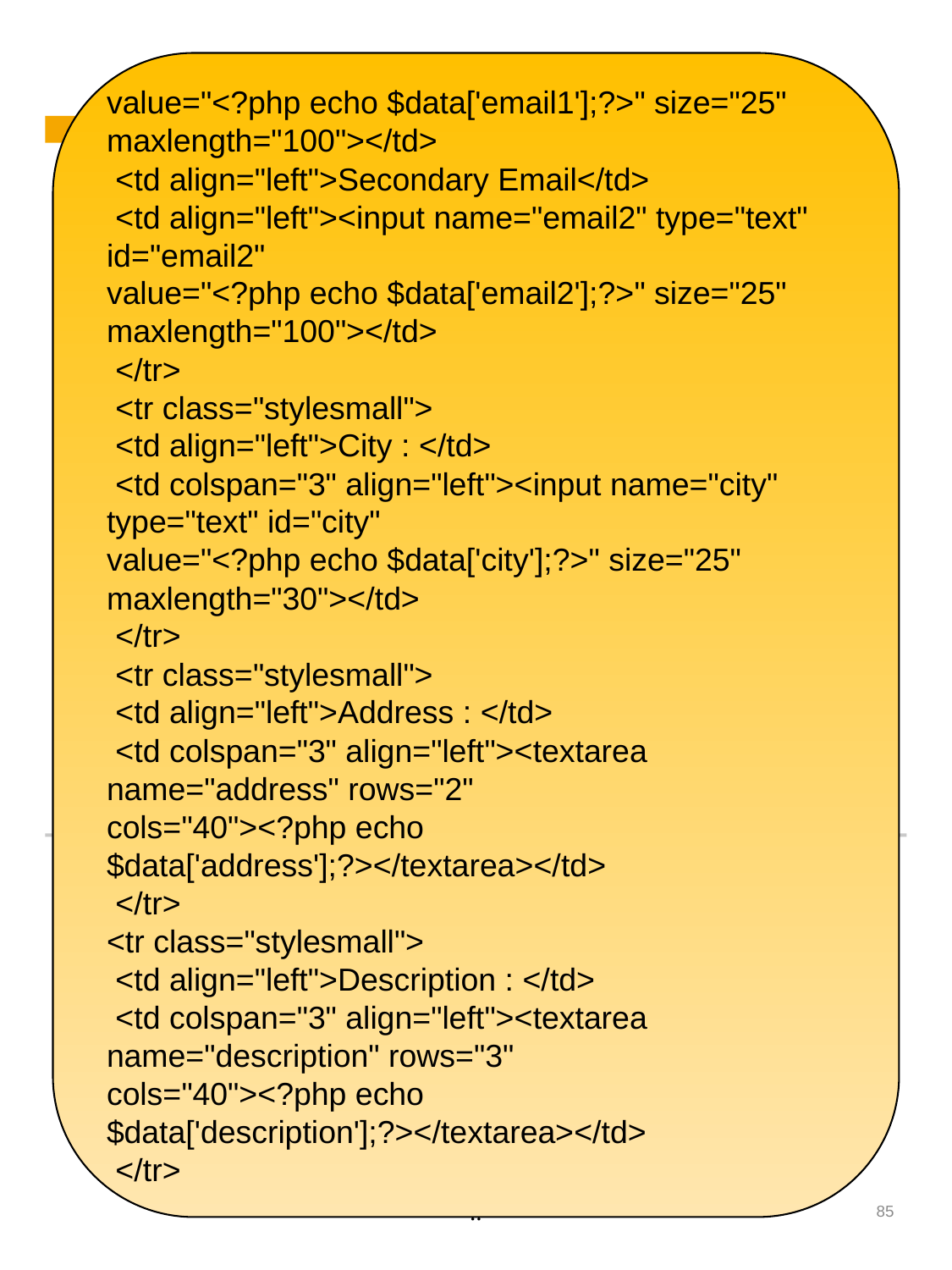

value="<?php echo $data['email1'];?>" size="25" maxlength="100"></td>
 <td align="left">Secondary Email</td>
 <td align="left"><input name="email2" type="text" id="email2"
value="<?php echo $data['email2'];?>" size="25" maxlength="100"></td>
 </tr>
 <tr class="stylesmall">
 <td align="left">City : </td>
 <td colspan="3" align="left"><input name="city" type="text" id="city"
value="<?php echo $data['city'];?>" size="25" maxlength="30"></td>
 </tr>
 <tr class="stylesmall">
 <td align="left">Address : </td>
 <td colspan="3" align="left"><textarea name="address" rows="2"
cols="40"><?php echo $data['address'];?></textarea></td>
 </tr>
<tr class="stylesmall">
 <td align="left">Description : </td>
 <td colspan="3" align="left"><textarea name="description" rows="3"
cols="40"><?php echo $data['description'];?></textarea></td>
 </tr>
..
85